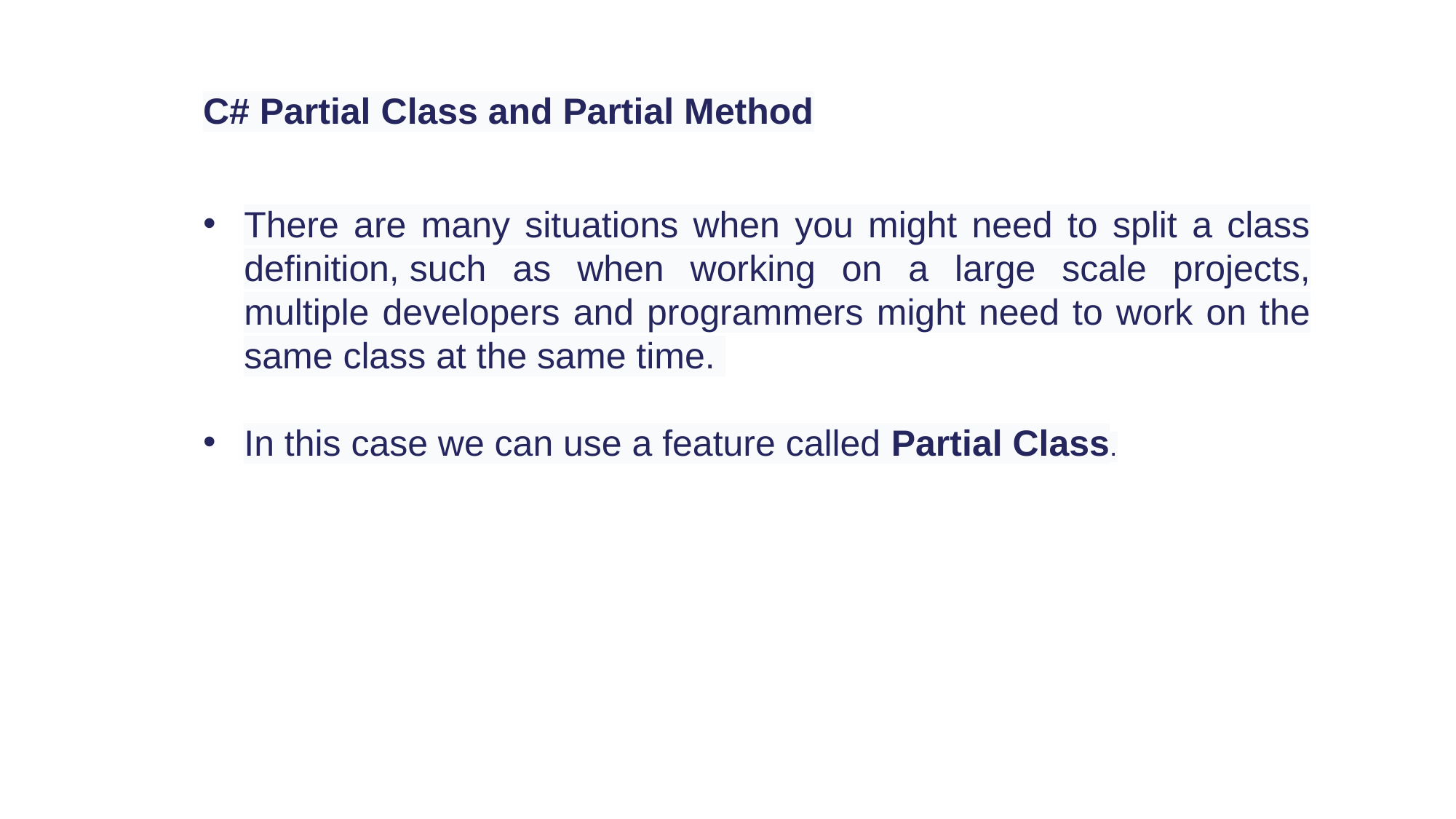

C# Partial Class and Partial Method
There are many situations when you might need to split a class definition, such as when working on a large scale projects, multiple developers and programmers might need to work on the same class at the same time.

In this case we can use a feature called Partial Class.